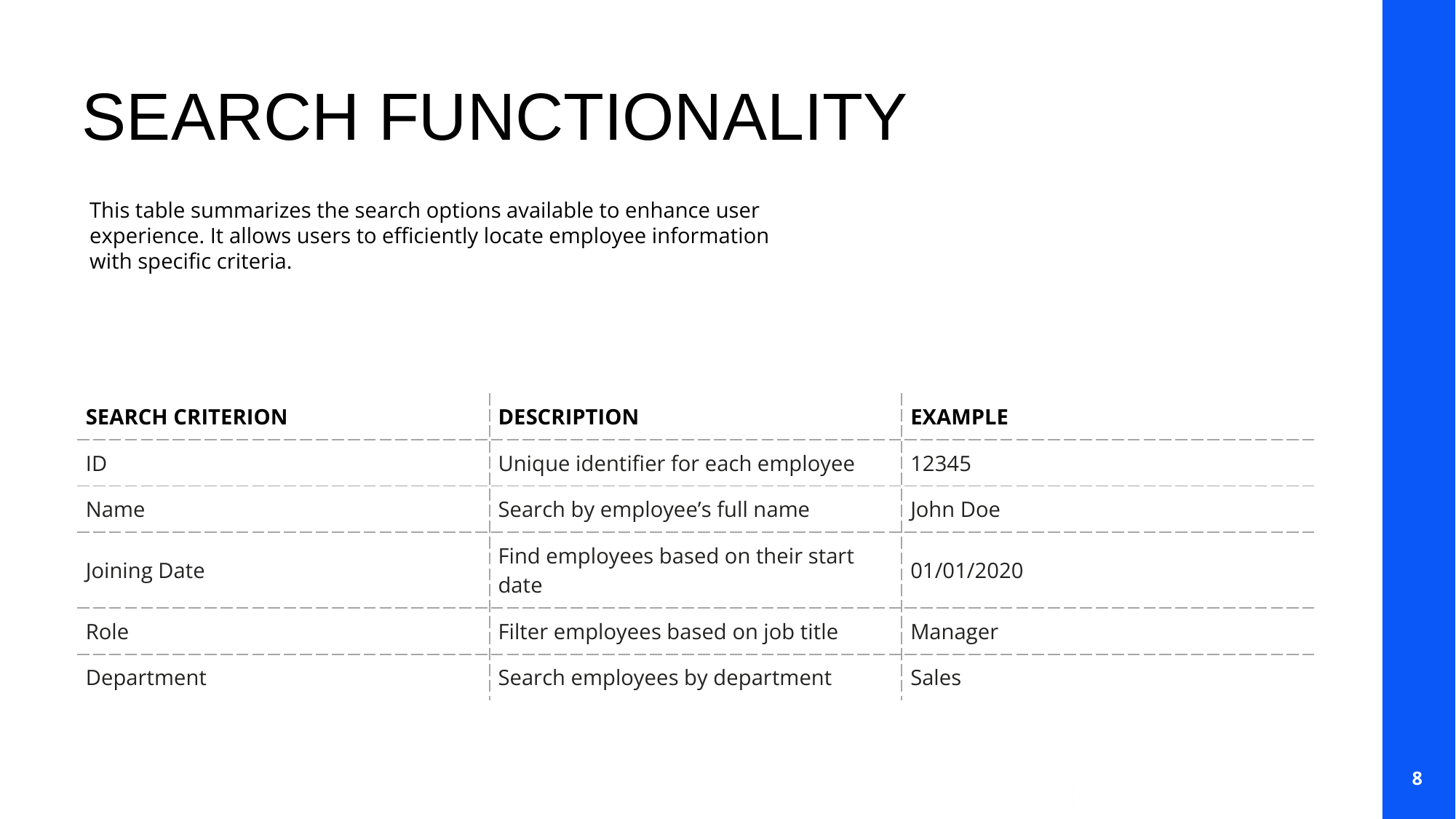

SEARCH FUNCTIONALITY

This table summarizes the search options available to enhance user experience. It allows users to efficiently locate employee information with specific criteria.
| SEARCH CRITERION | DESCRIPTION | EXAMPLE |
| --- | --- | --- |
| ID | Unique identifier for each employee | 12345 |
| Name | Search by employee’s full name | John Doe |
| Joining Date | Find employees based on their start date | 01/01/2020 |
| Role | Filter employees based on job title | Manager |
| Department | Search employees by department | Sales |

8